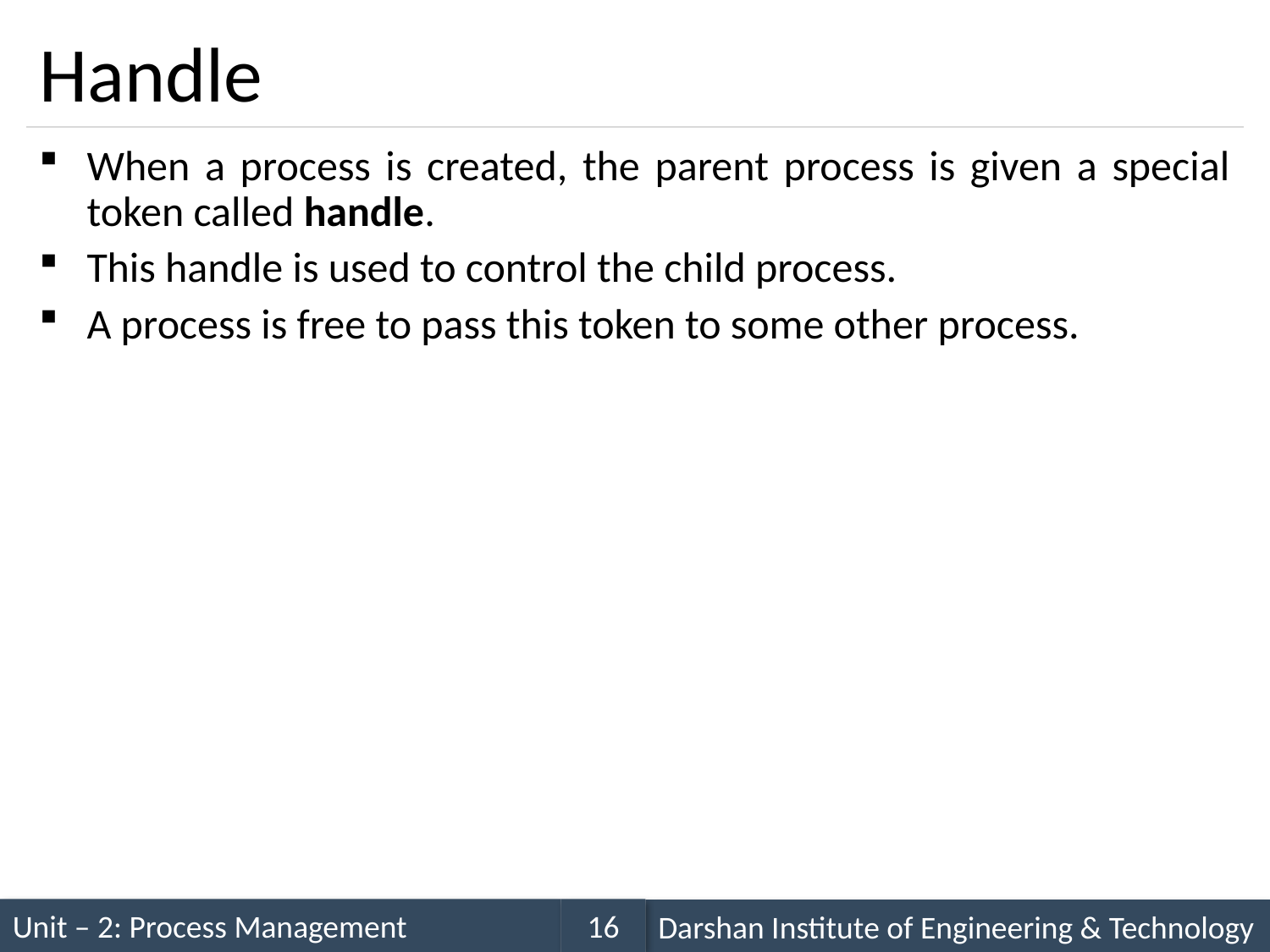

# Handle
When a process is created, the parent process is given a special token called handle.
This handle is used to control the child process.
A process is free to pass this token to some other process.